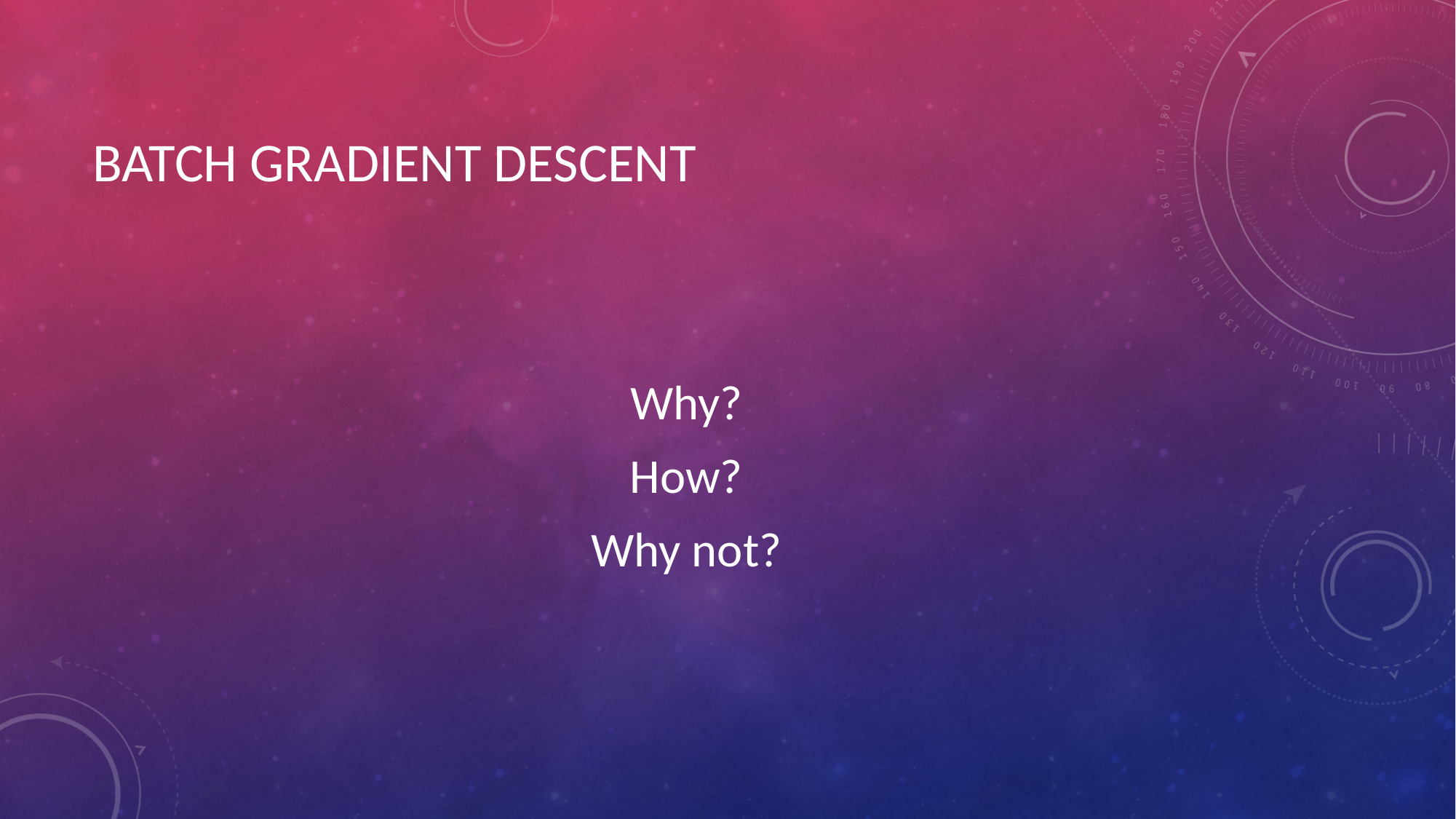

# Batch gradient descent
Why?
How?
Why not?